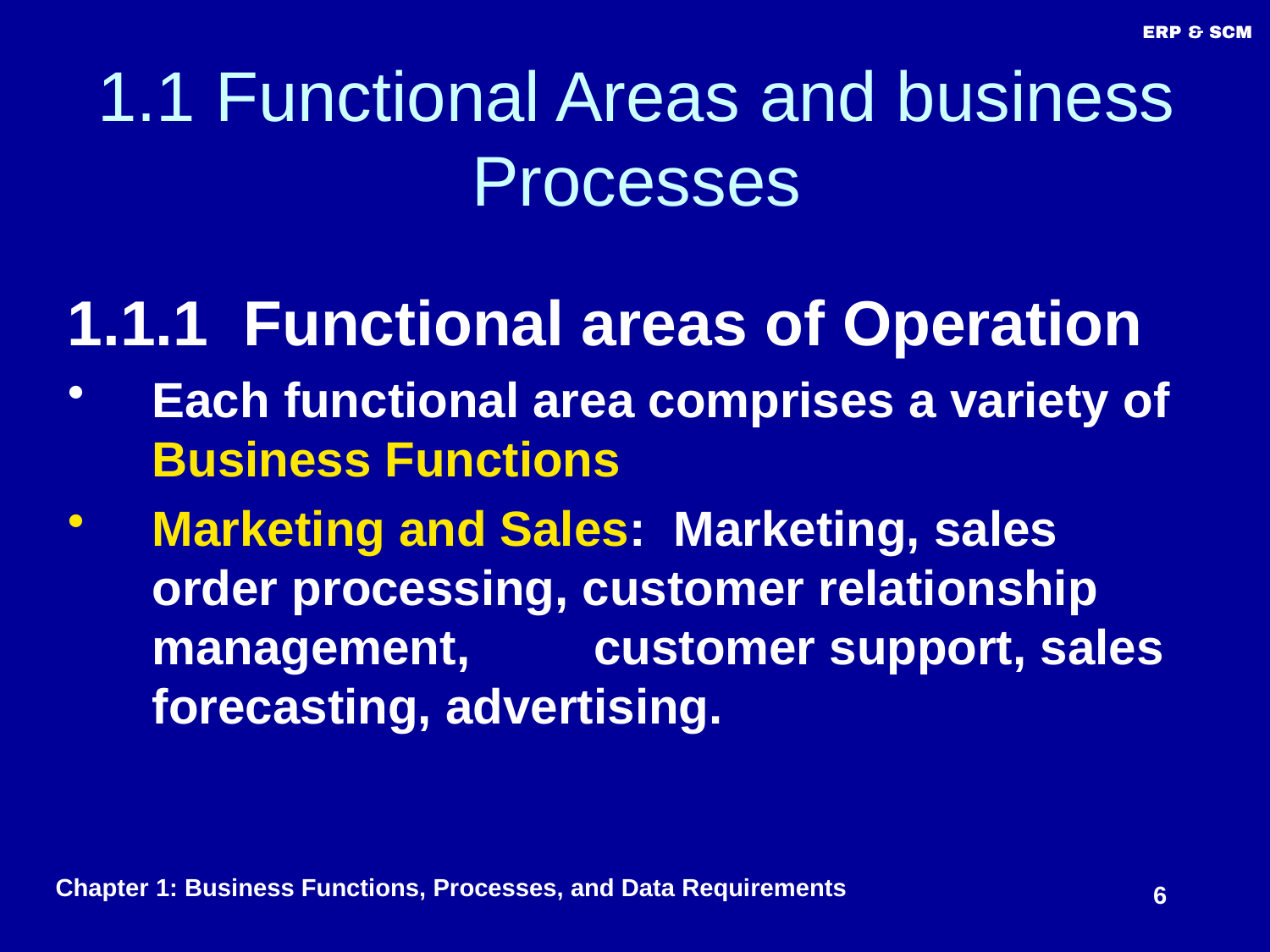

# 1.1 Functional Areas and business Processes
1.1.1  Functional areas of Operation
Each functional area comprises a variety of Business Functions
Marketing and Sales:  Marketing, sales order processing, customer relationship management,         customer support, sales forecasting, advertising.